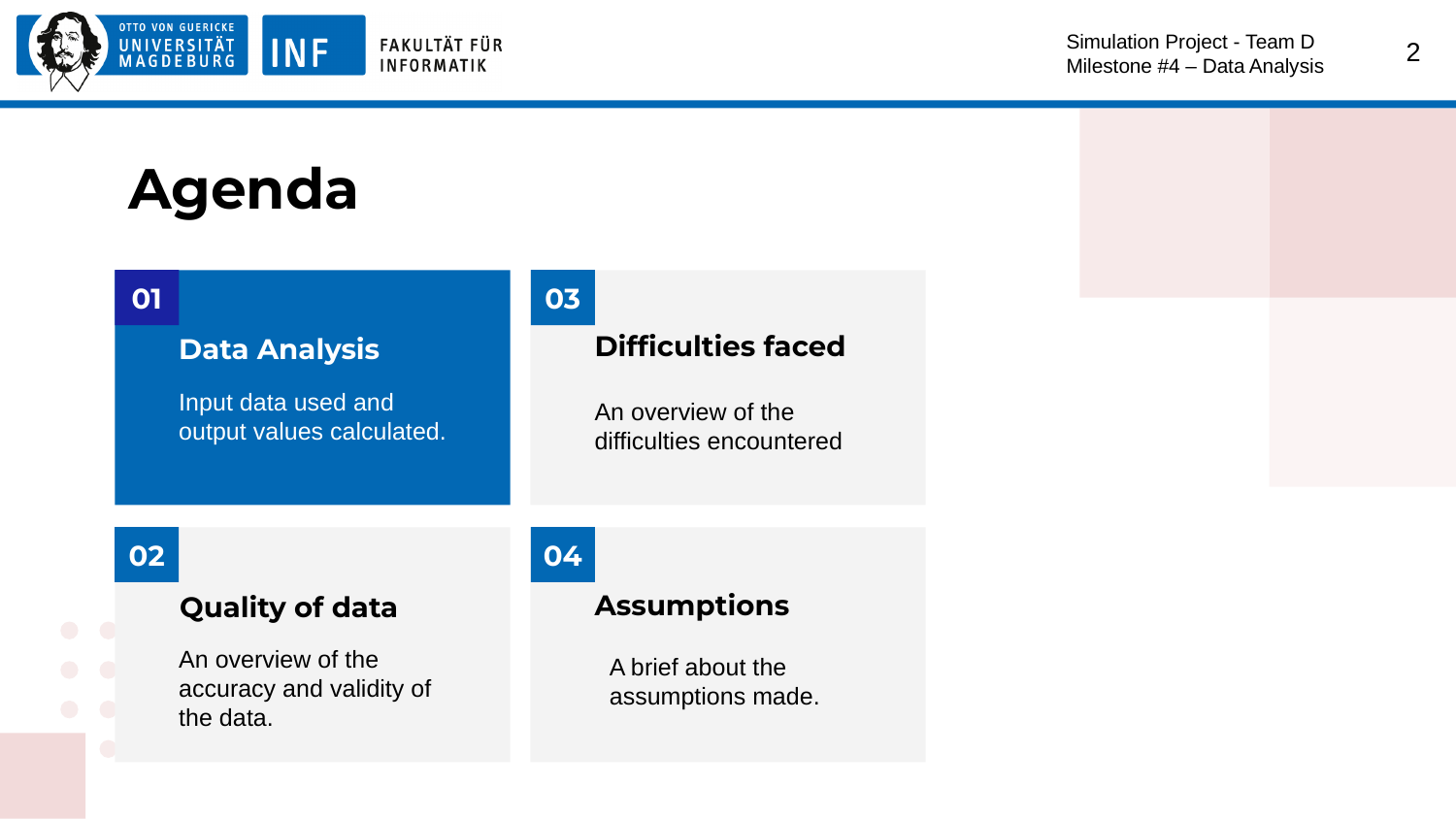

Simulation Project - Team D
Milestone #4 – Data Analysis
2
# Agenda
01
03

Difficulties faced
Data Analysis
Input data used and output values calculated.
An overview of the difficulties encountered
02
04

Assumptions
Quality of data
An overview of the accuracy and validity of the data.
A brief about the assumptions made.